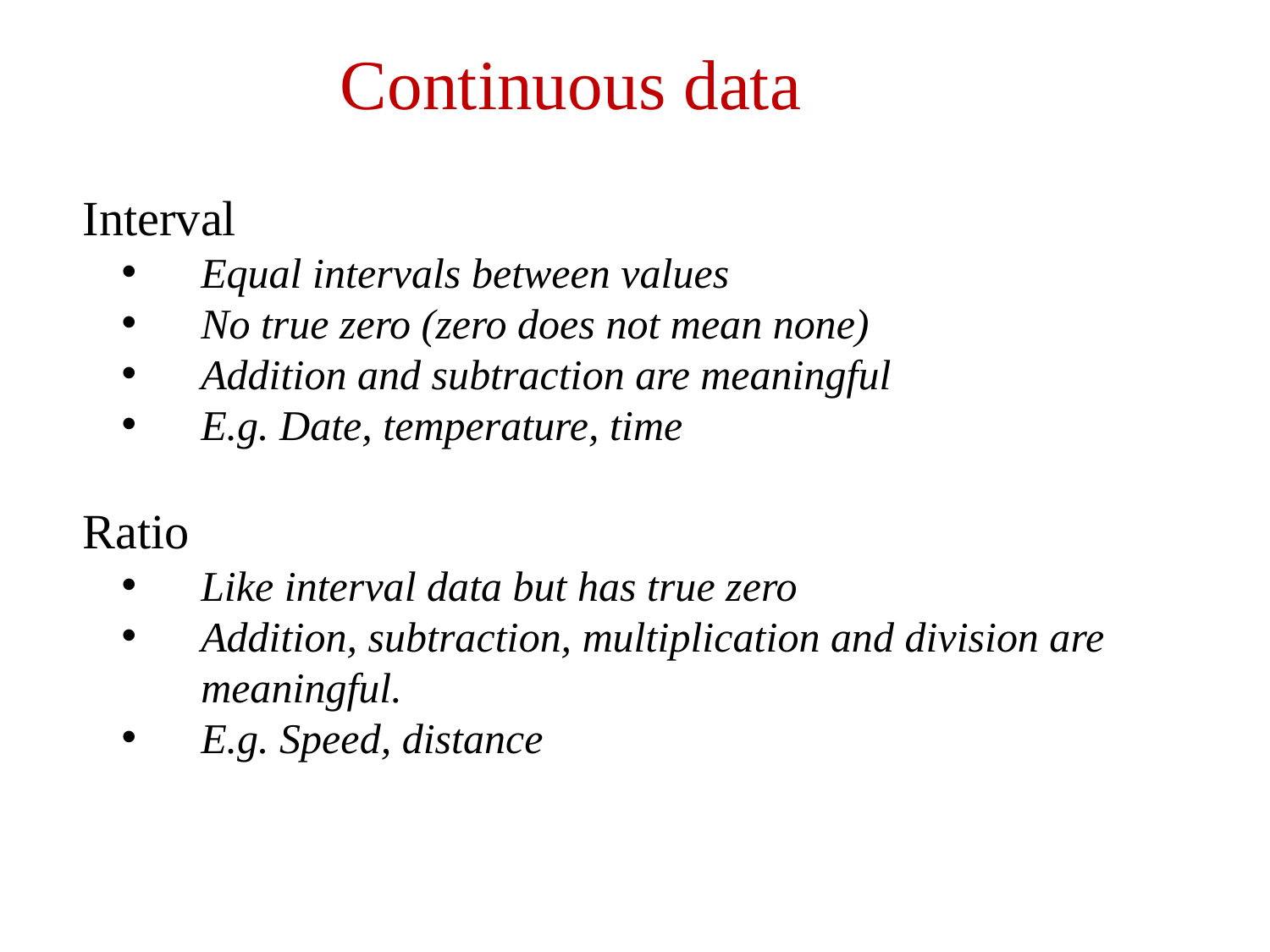

# Continuous data
  Interval
Equal intervals between values
No true zero (zero does not mean none)
Addition and subtraction are meaningful
E.g. Date, temperature, time

  Ratio
Like interval data but has true zero
Addition, subtraction, multiplication and division are meaningful.
E.g. Speed, distance